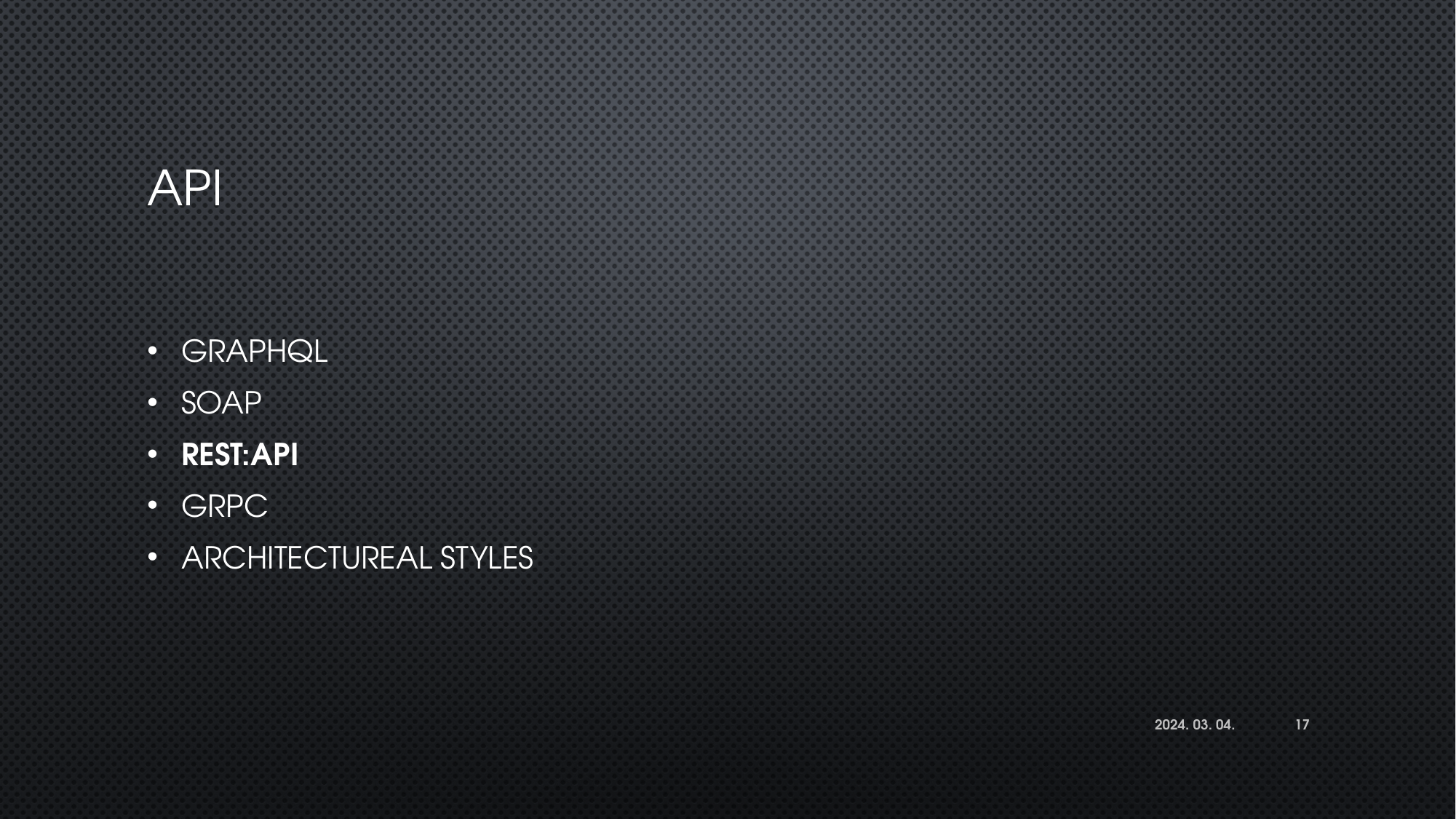

# API
GraphQL
SOAP
REST:API
gRPC
Architectureal styles

2024. 03. 04.
17